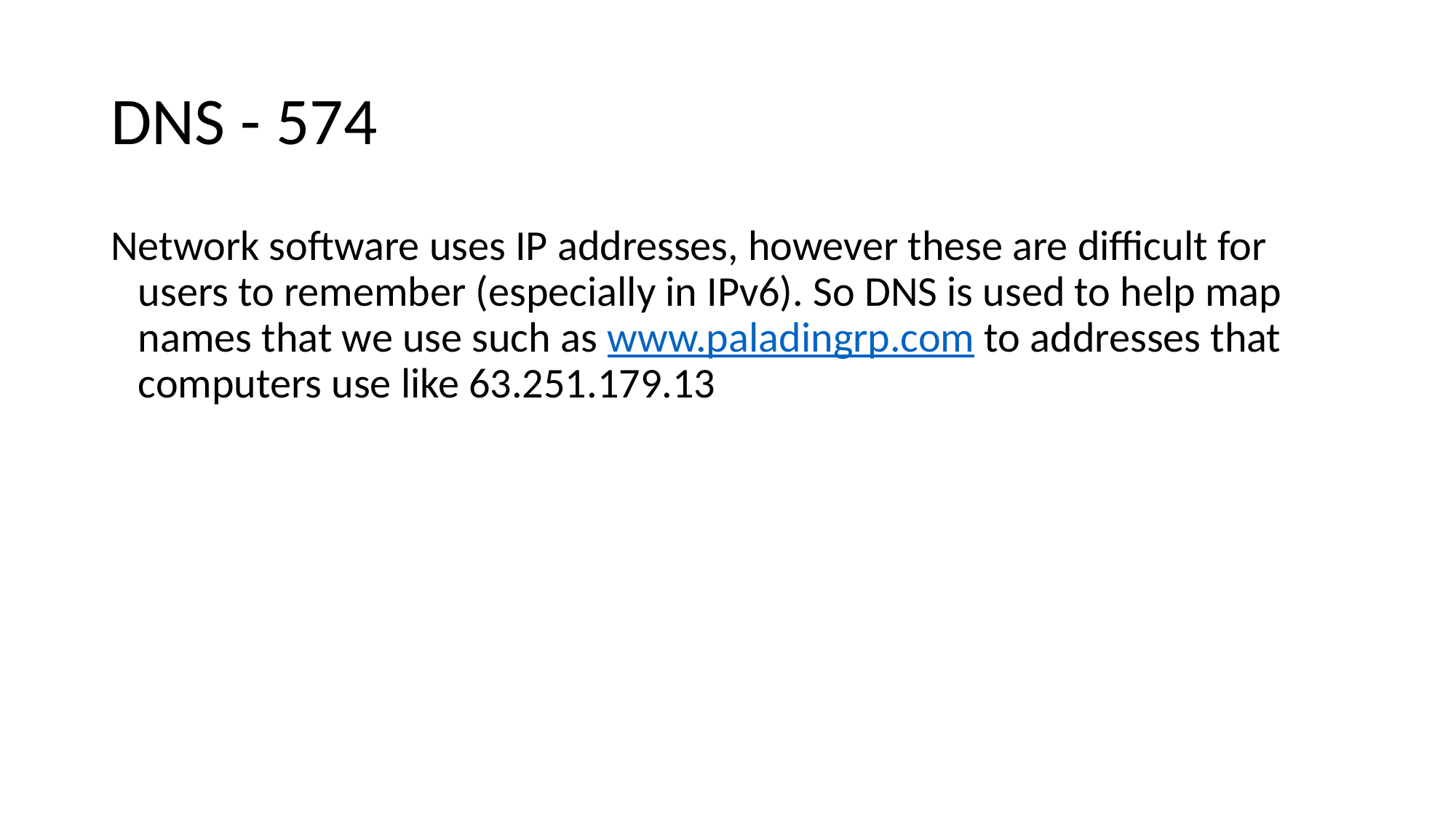

# DNS - 574
Network software uses IP addresses, however these are difficult for users to remember (especially in IPv6). So DNS is used to help map names that we use such as www.paladingrp.com to addresses that computers use like 63.251.179.13